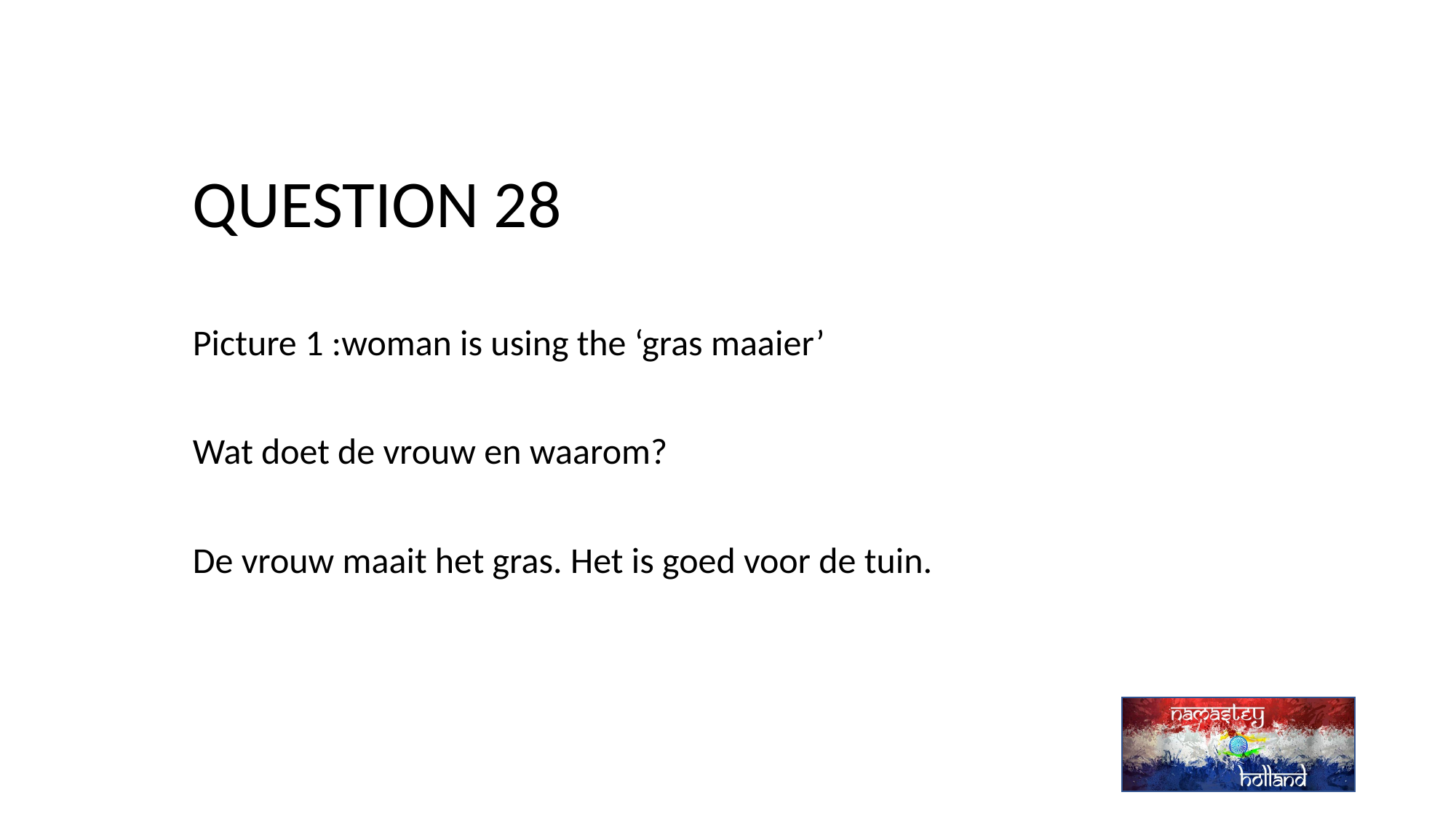

# QUESTION 28
Picture 1 :woman is using the ‘gras maaier’

Wat doet de vrouw en waarom?

De vrouw maait het gras. Het is goed voor de tuin.